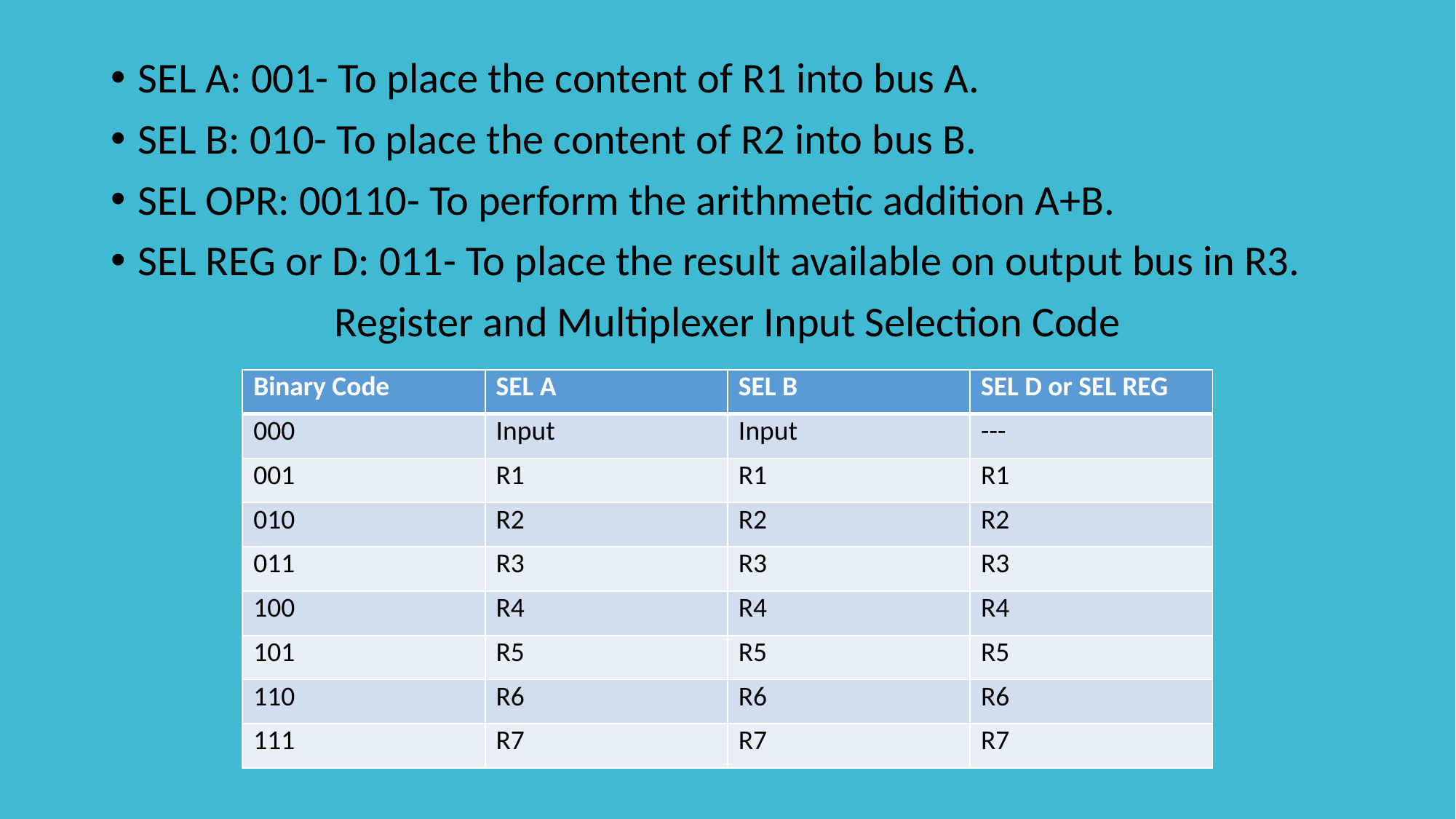

SEL A: 001- To place the content of R1 into bus A.
SEL B: 010- To place the content of R2 into bus B.
SEL OPR: 00110- To perform the arithmetic addition A+B.
SEL REG or D: 011- To place the result available on output bus in R3.
Register and Multiplexer Input Selection Code

| Binary Code | SEL A | SEL B | SEL D or SEL REG |
| --- | --- | --- | --- |
| 000 | Input | Input | --- |
| 001 | R1 | R1 | R1 |
| 010 | R2 | R2 | R2 |
| 011 | R3 | R3 | R3 |
| 100 | R4 | R4 | R4 |
| 101 | R5 | R5 | R5 |
| 110 | R6 | R6 | R6 |
| 111 | R7 | R7 | R7 |